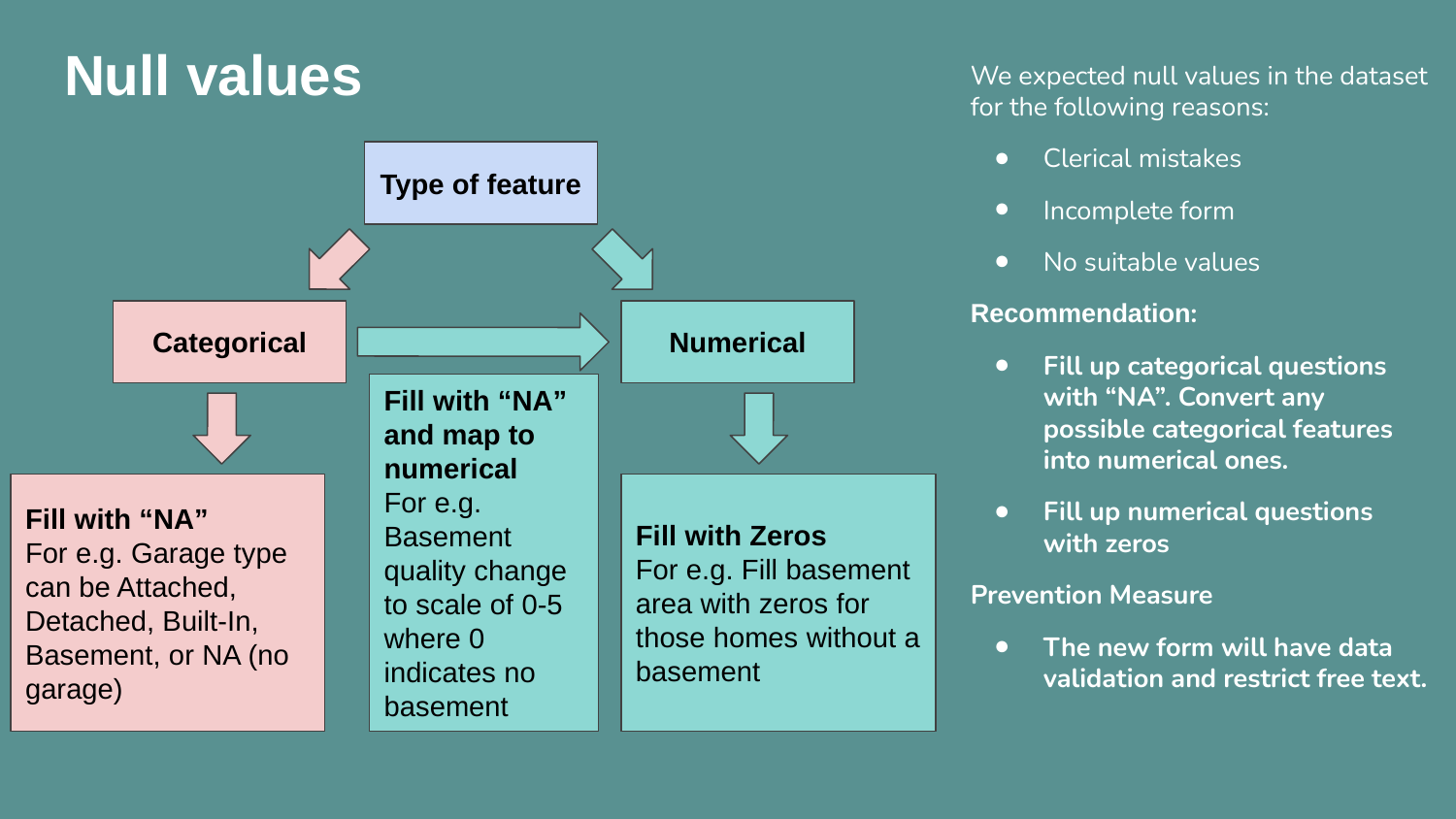

Null values
We expected null values in the dataset for the following reasons:
Clerical mistakes
Incomplete form
No suitable values
Recommendation:
Fill up categorical questions with “NA”. Convert any possible categorical features into numerical ones.
Fill up numerical questions with zeros
Prevention Measure
The new form will have data validation and restrict free text.
Type of feature

Categorical
Numerical
Fill with “NA” and map to numerical
For e.g. Basement quality change to scale of 0-5 where 0 indicates no basement

Fill with “NA”
For e.g. Garage type can be Attached, Detached, Built-In, Basement, or NA (no garage)
Fill with Zeros
For e.g. Fill basement area with zeros for those homes without a basement